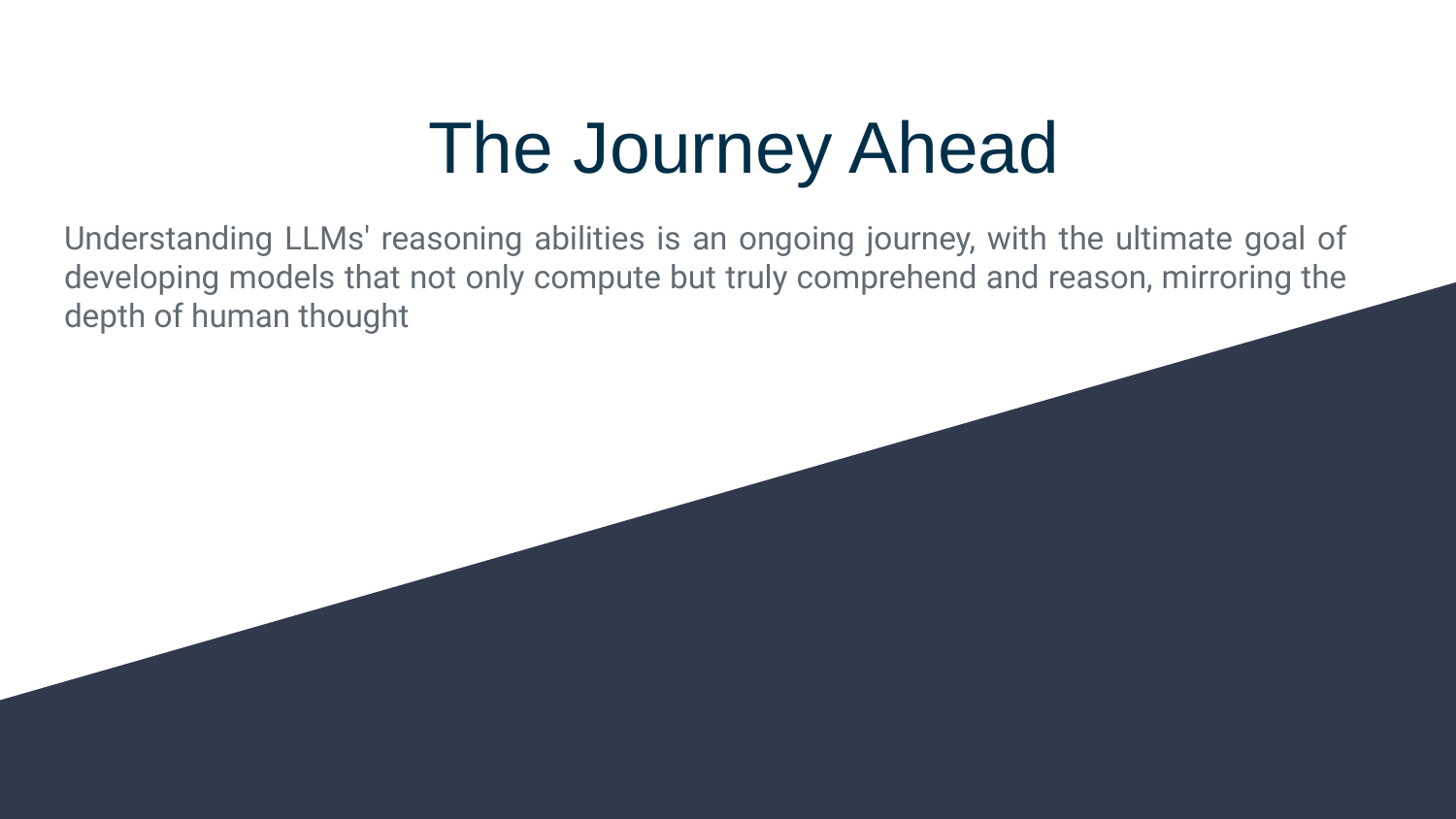

# The Journey Ahead
Understanding LLMs' reasoning abilities is an ongoing journey, with the ultimate goal of developing models that not only compute but truly comprehend and reason, mirroring the depth of human thought